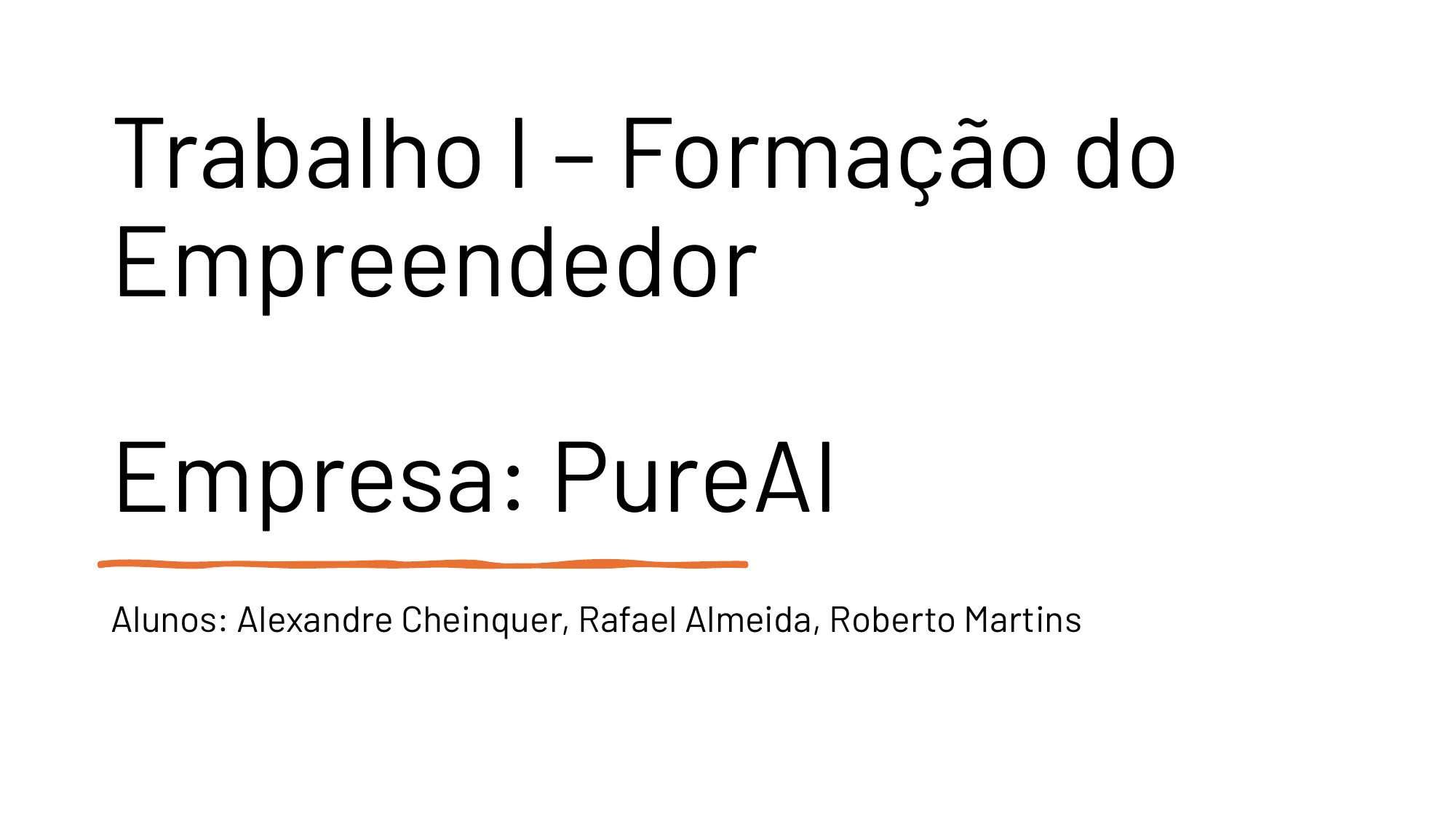

# Trabalho I – Formação do Empreendedor Empresa: PureAI

Alunos: Alexandre Cheinquer, Rafael Almeida, Roberto Martins